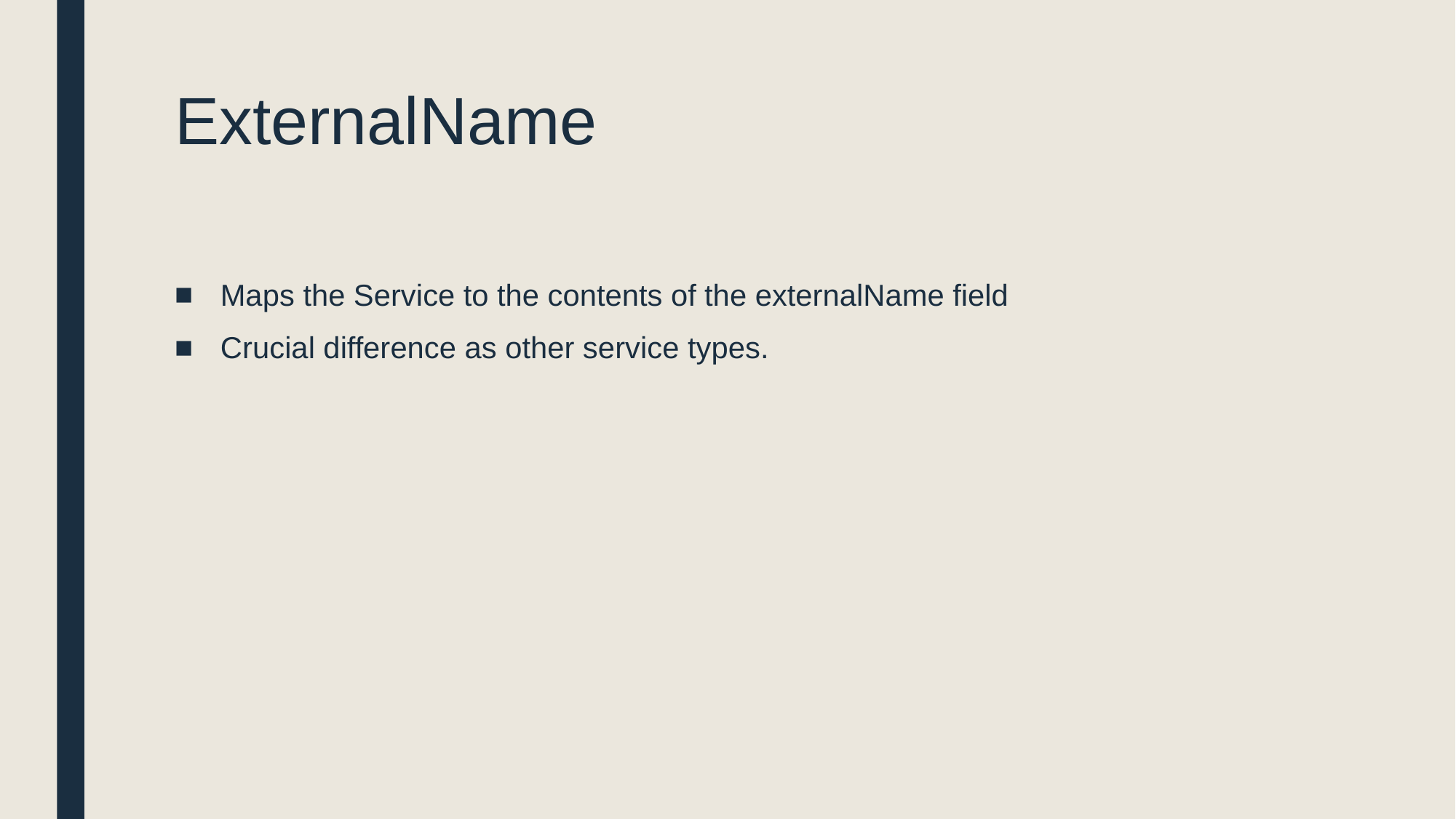

# ExternalName
Maps the Service to the contents of the externalName field
Crucial difference as other service types.